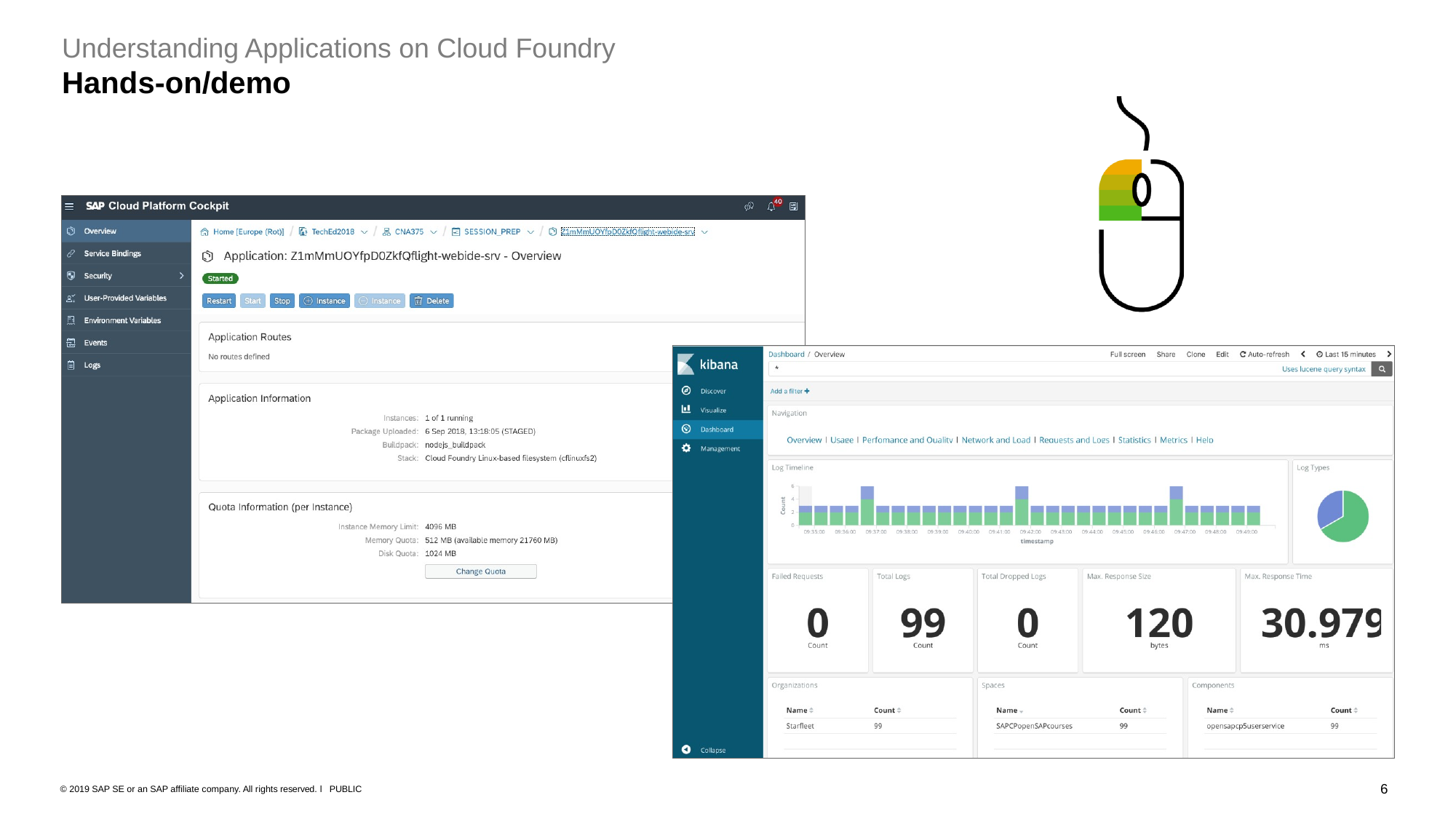

Understanding Applications on Cloud Foundry
# Hands-on/demo

6
© 2019 SAP SE or an SAP affiliate company. All rights reserved. ǀ PUBLIC